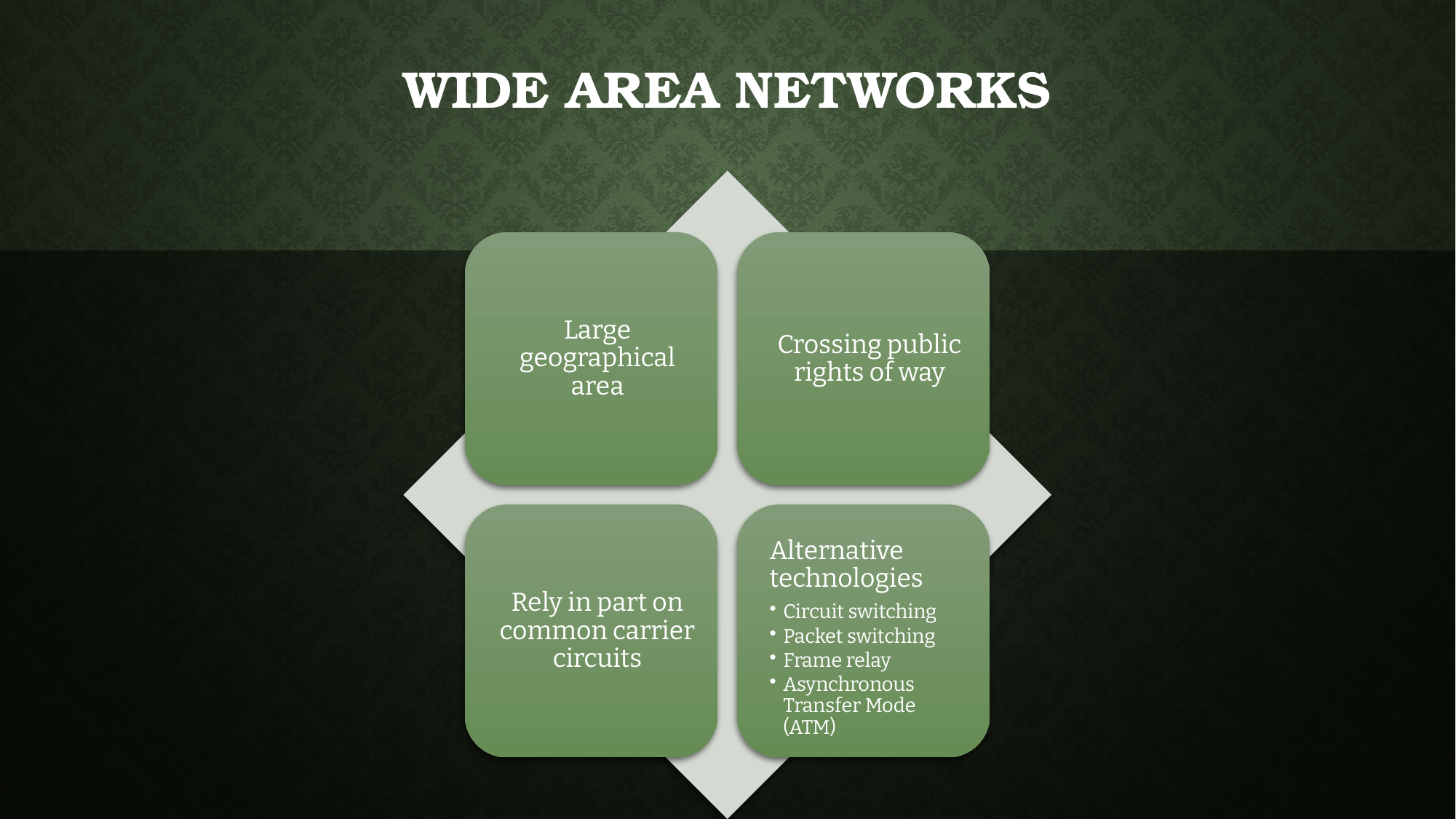

# Wide Area Networks
Large geographical area
Crossing public rights of way
Rely in part on common carrier circuits
Alternative technologies
Circuit switching
Packet switching
Frame relay
Asynchronous Transfer Mode (ATM)